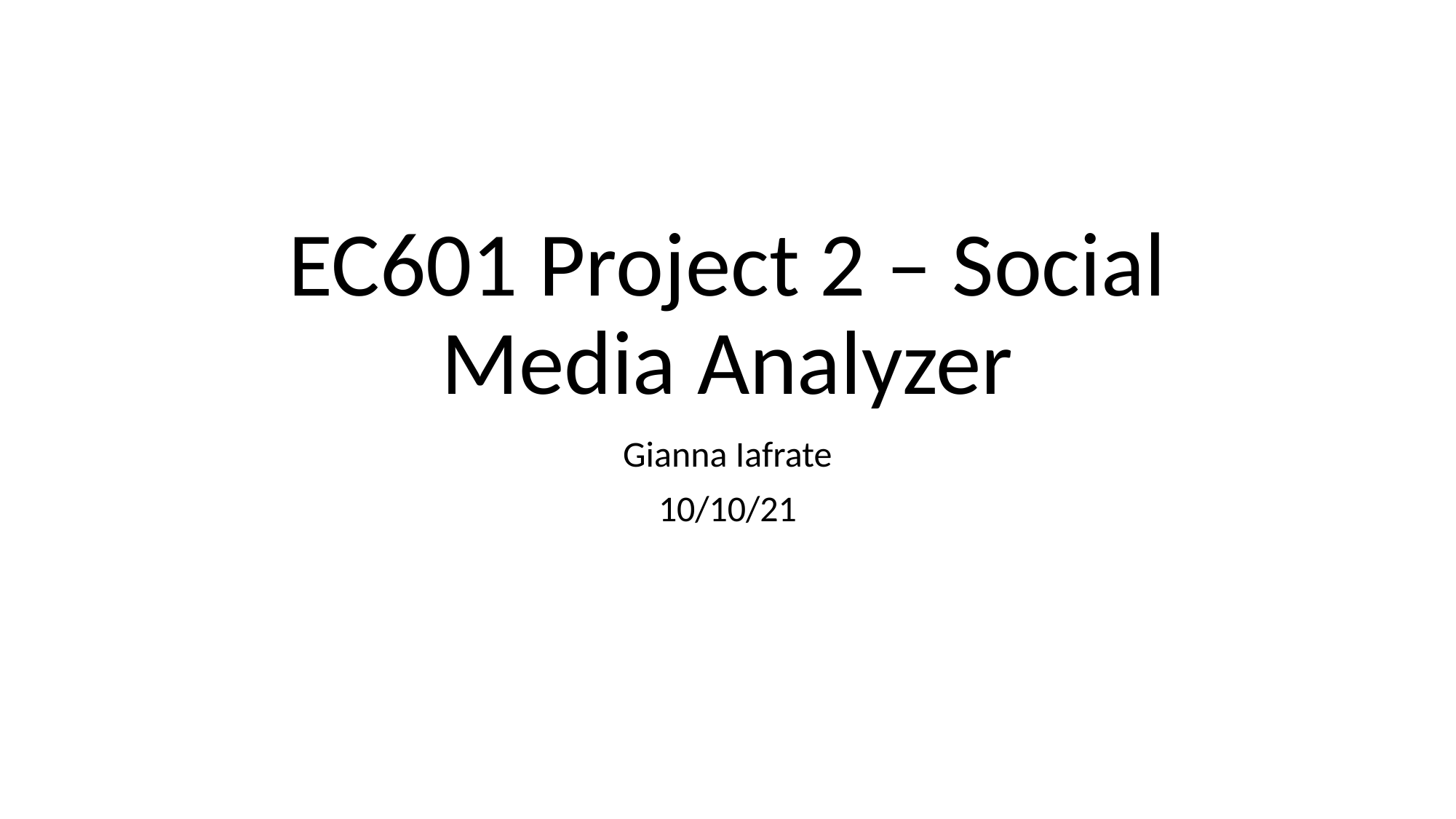

# EC601 Project 2 – Social Media Analyzer
Gianna Iafrate
10/10/21